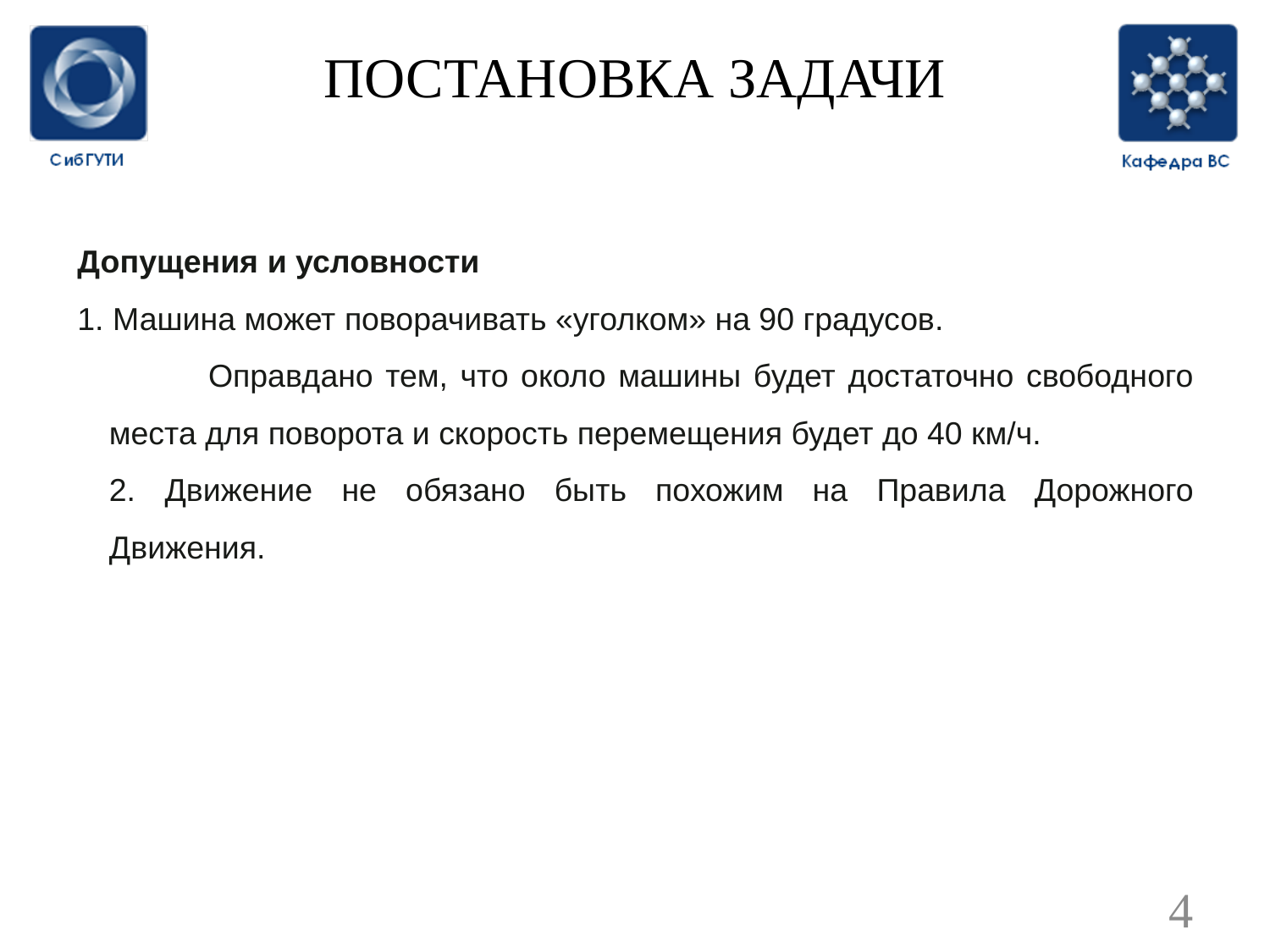

# ПОСТАНОВКА ЗАДАЧИ
Допущения и условности
1. Машина может поворачивать «уголком» на 90 градусов.
        Оправдано тем, что около машины будет достаточно свободного места для поворота и скорость перемещения будет до 40 км/ч.
2. Движение не обязано быть похожим на Правила Дорожного Движения.
4